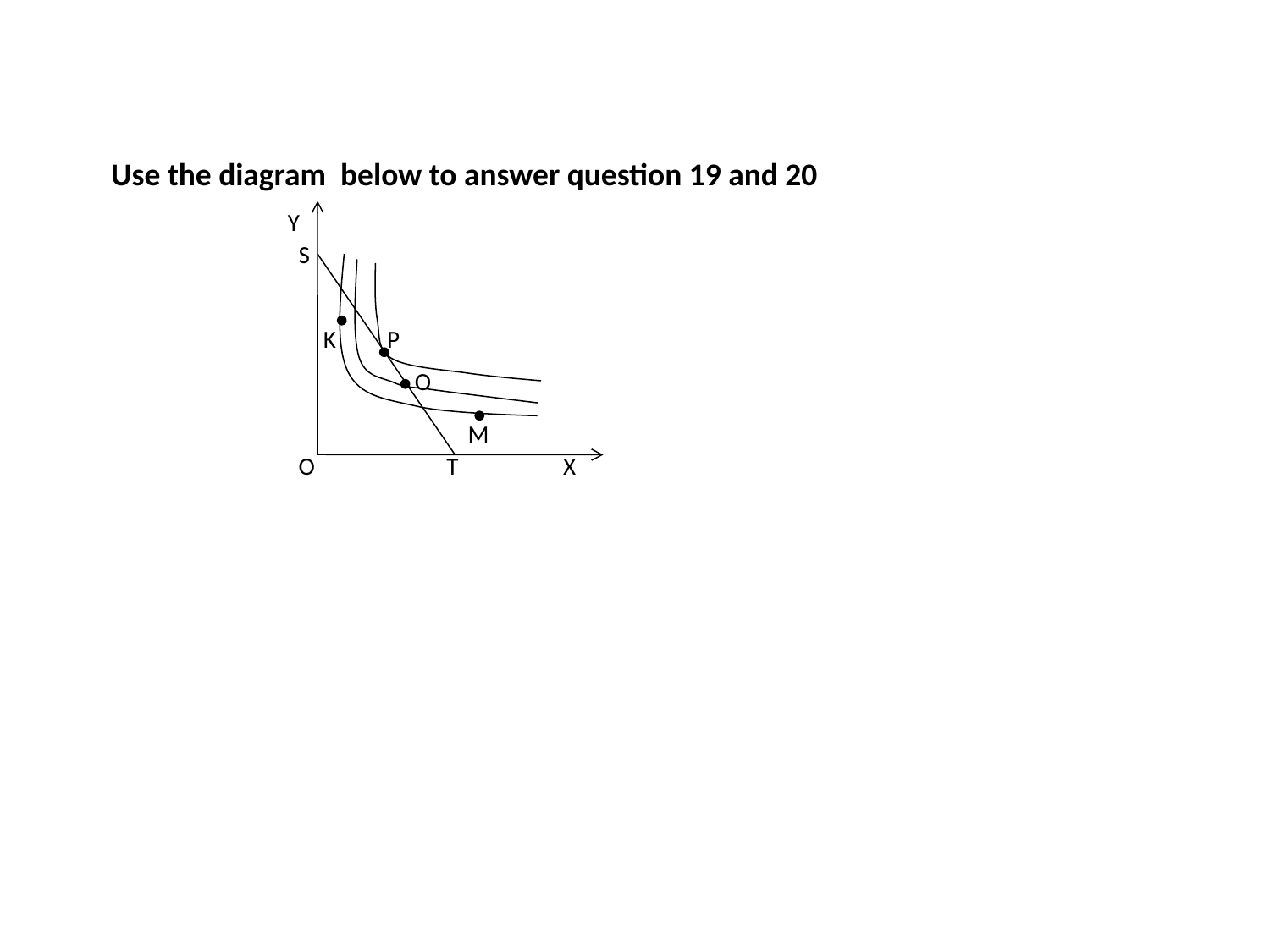

Use the diagram  below to answer question 19 and 20
Y
S

P
K

O

M

O
T
X